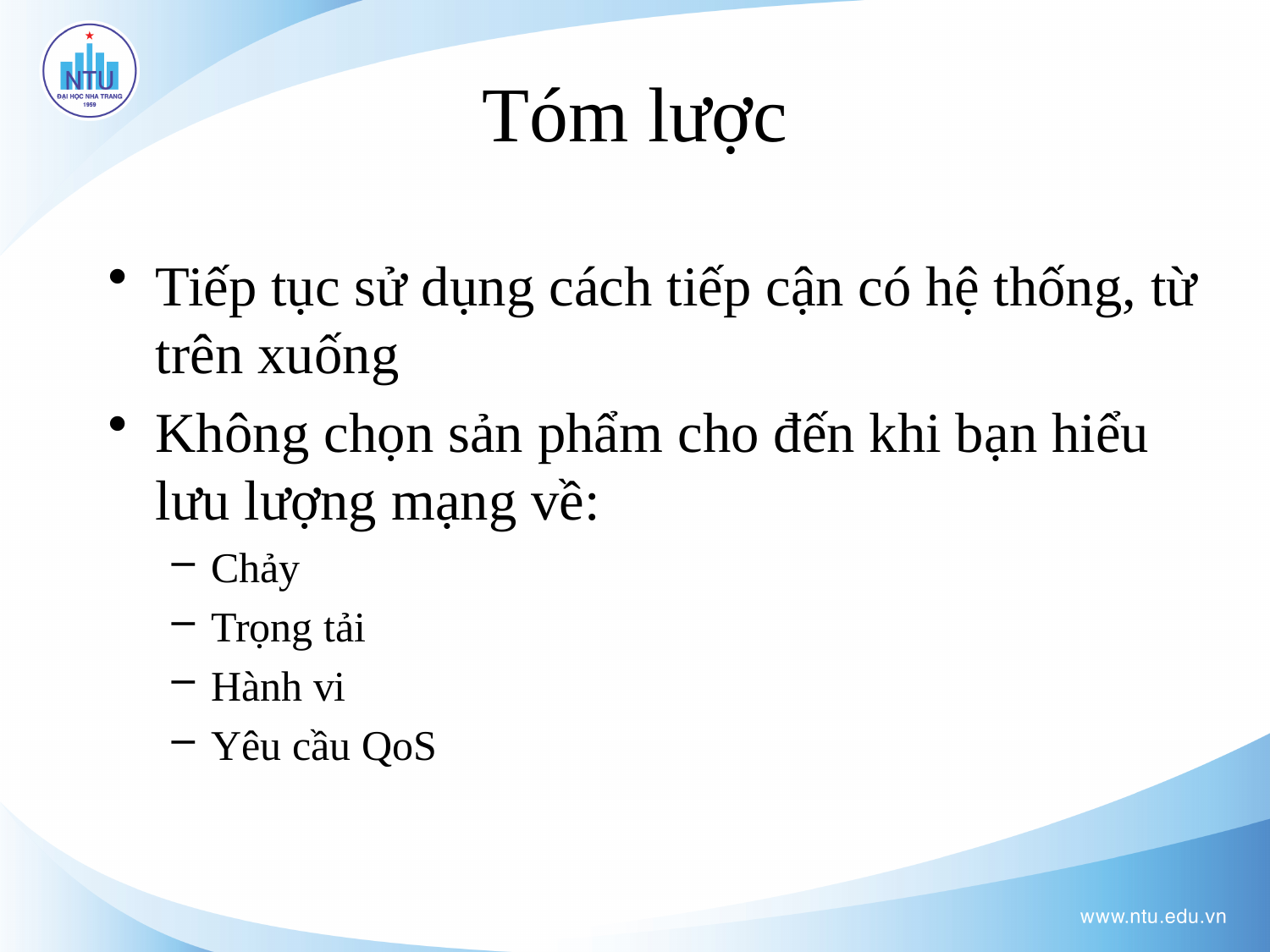

# Tóm lược
Tiếp tục sử dụng cách tiếp cận có hệ thống, từ trên xuống
Không chọn sản phẩm cho đến khi bạn hiểu lưu lượng mạng về:
Chảy
Trọng tải
Hành vi
Yêu cầu QoS